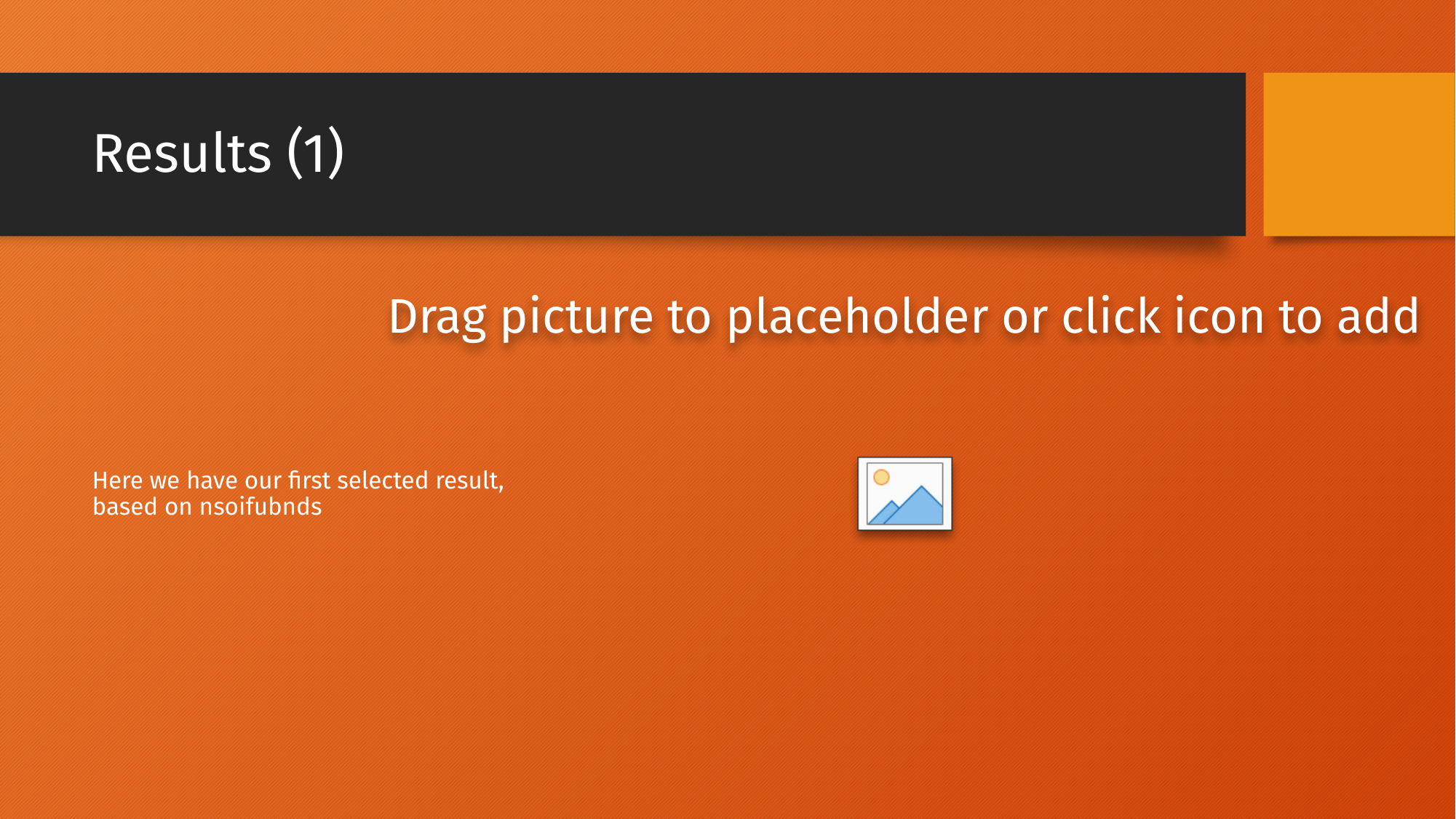

# Results (1)
Here we have our first selected result, based on nsoifubnds